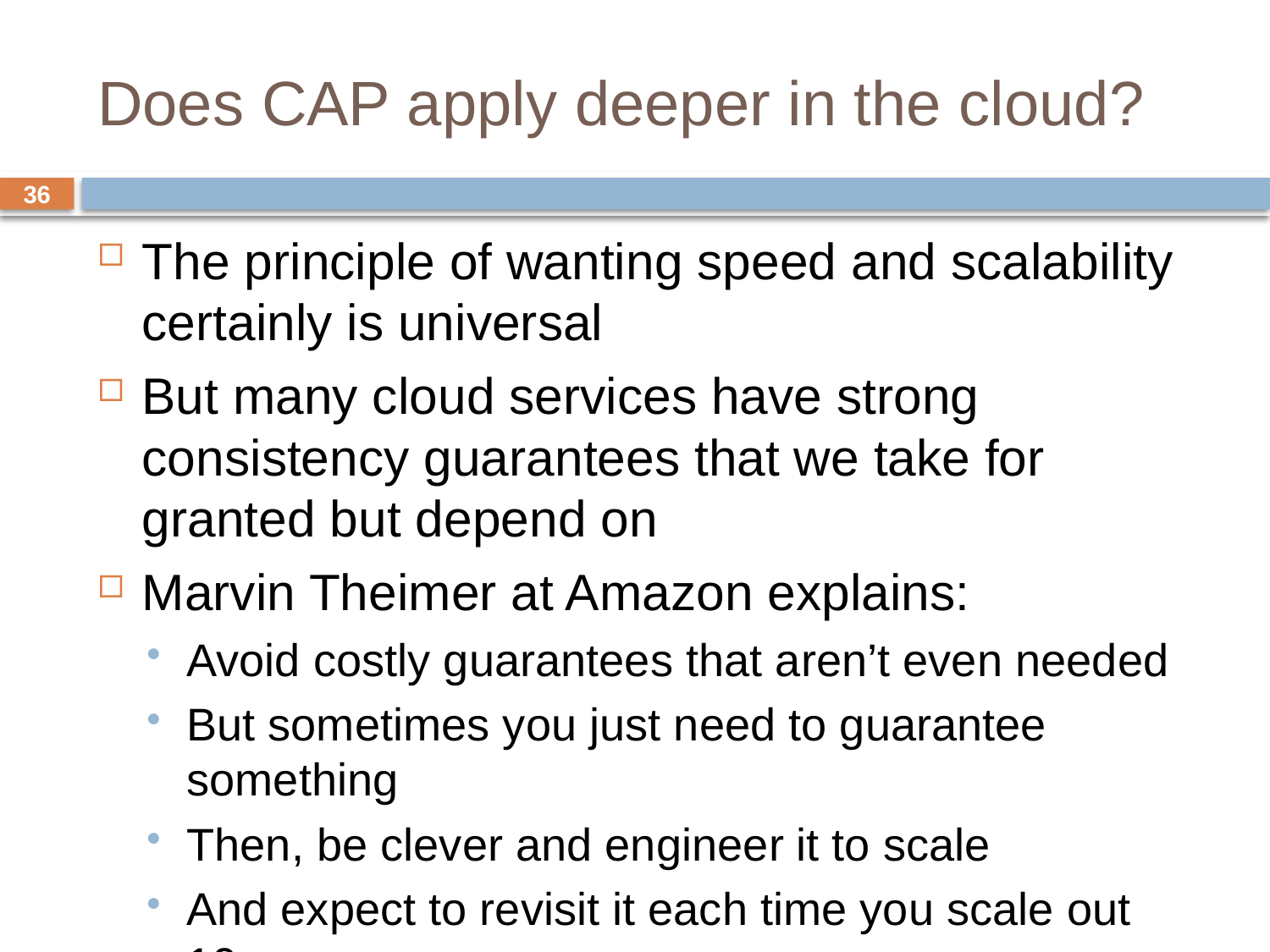

# Does CAP apply deeper in the cloud?
36
The principle of wanting speed and scalability certainly is universal
But many cloud services have strong consistency guarantees that we take for granted but depend on
Marvin Theimer at Amazon explains:
Avoid costly guarantees that aren’t even needed
But sometimes you just need to guarantee something
Then, be clever and engineer it to scale
And expect to revisit it each time you scale out 10x